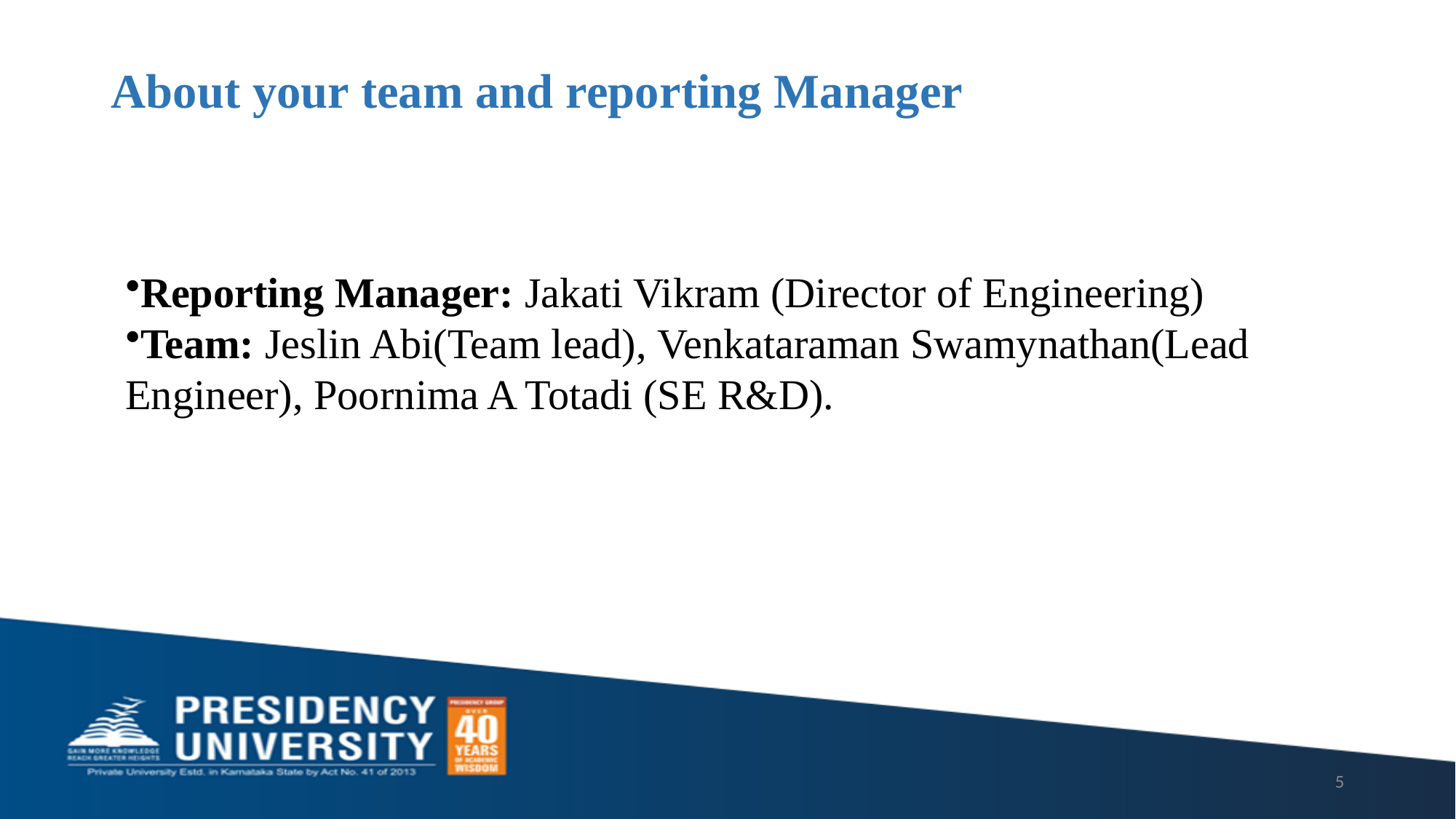

# About your team and reporting Manager
Reporting Manager: Jakati Vikram (Director of Engineering)
Team: Jeslin Abi(Team lead), Venkataraman Swamynathan(Lead Engineer), Poornima A Totadi (SE R&D).
5